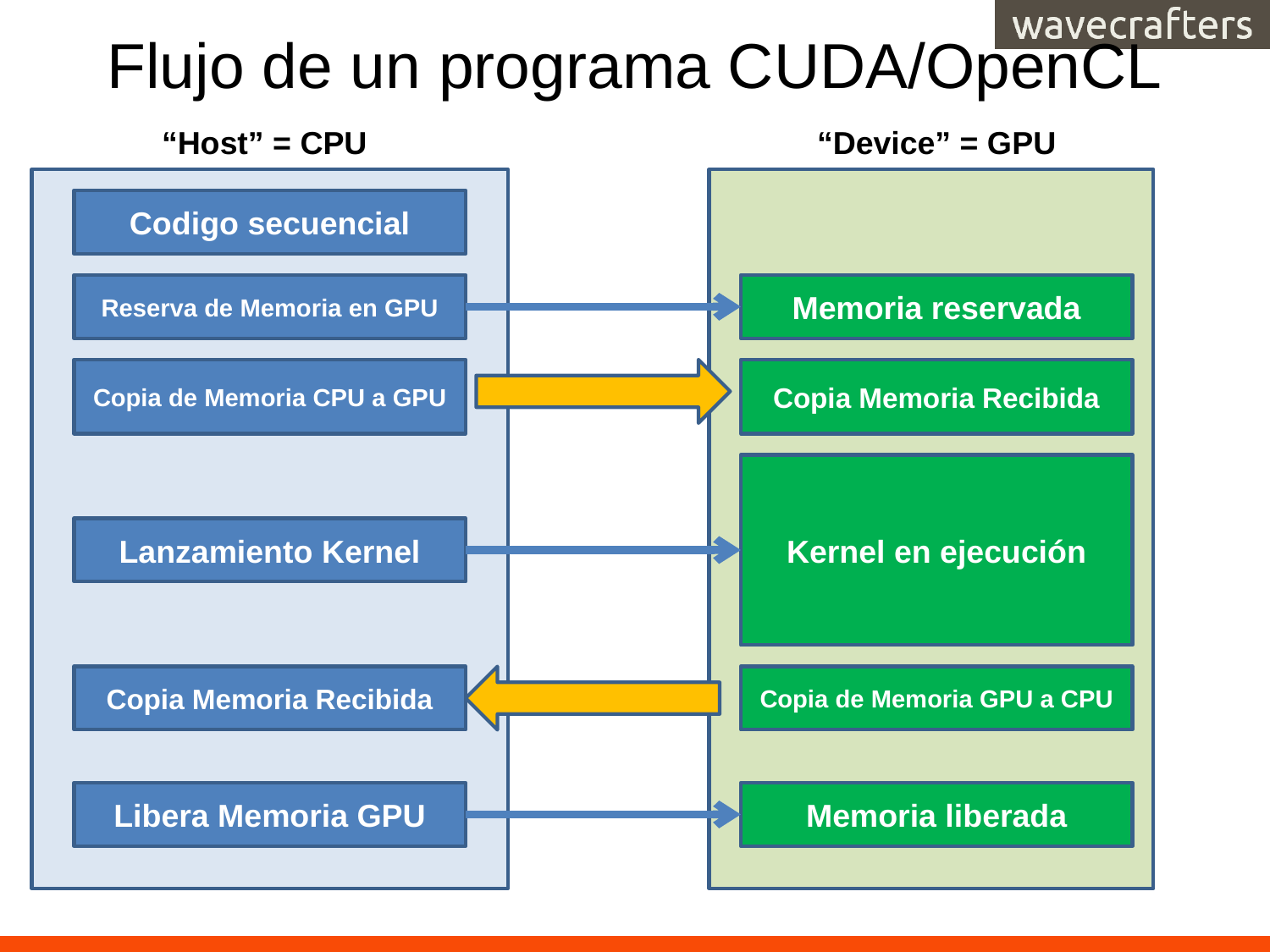

# Flujo de un programa CUDA/OpenCL
“Host” = CPU
“Device” = GPU

Codigo secuencial
Reserva de Memoria en GPU
Memoria reservada
Copia de Memoria CPU a GPU

Copia Memoria Recibida
Kernel en ejecución
Lanzamiento Kernel

Copia Memoria Recibida
Copia de Memoria GPU a CPU
Libera Memoria GPU
Memoria liberada